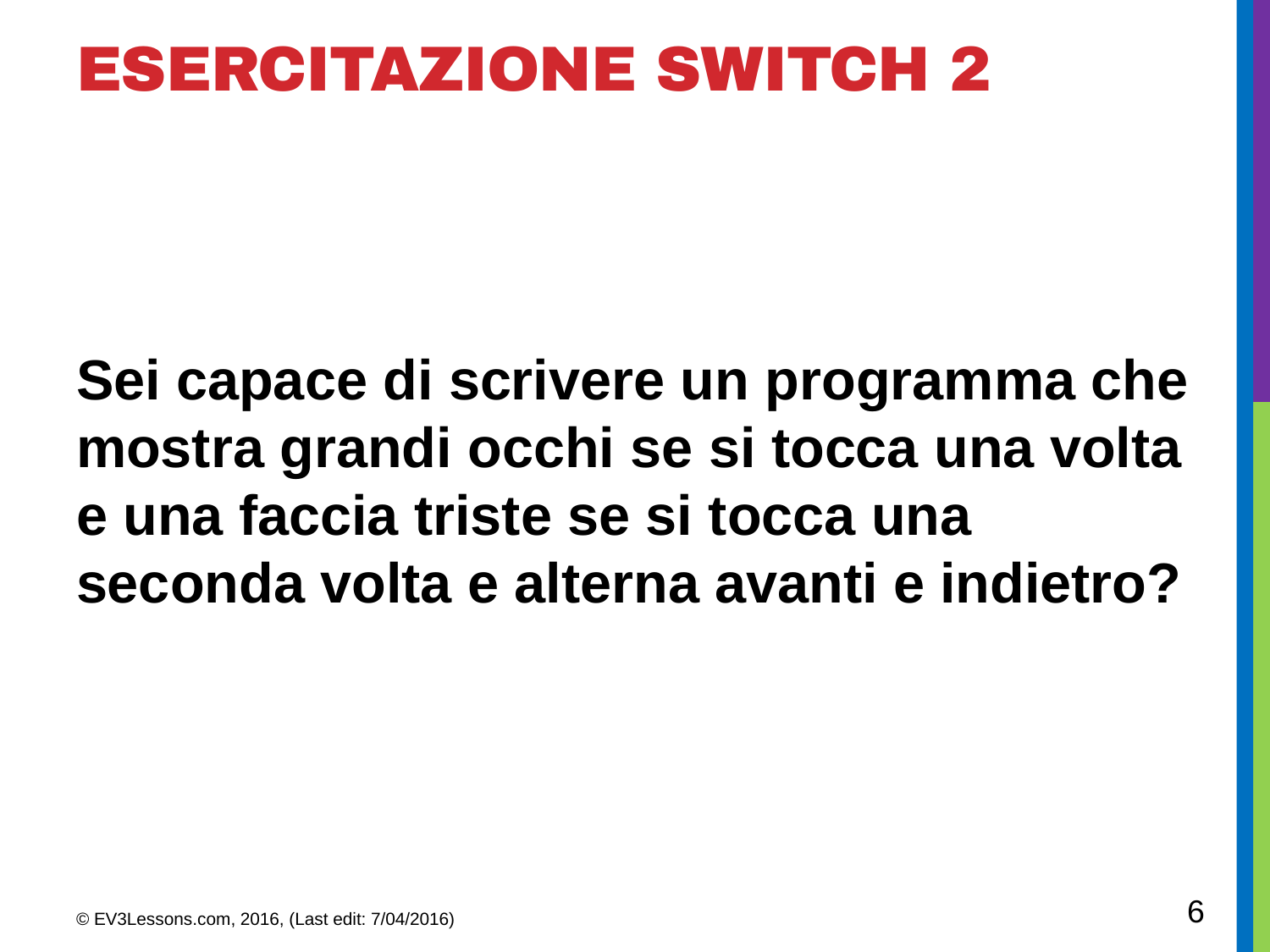

# Esercitazione switch 2
Sei capace di scrivere un programma che mostra grandi occhi se si tocca una volta e una faccia triste se si tocca una seconda volta e alterna avanti e indietro?
6
© EV3Lessons.com, 2016, (Last edit: 7/04/2016)